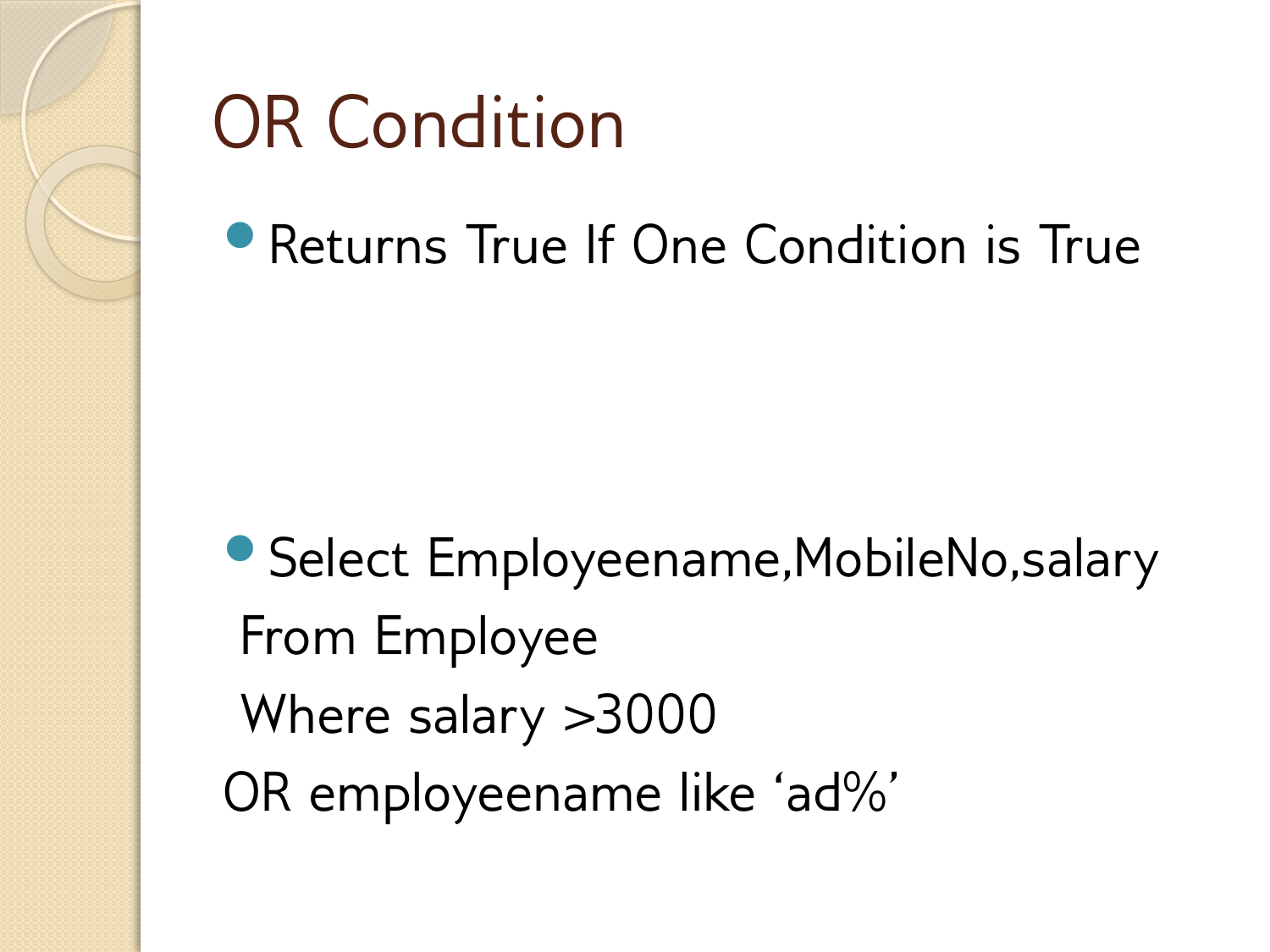

# OR Condition
Returns True If One Condition is True

Select Employeename,MobileNo,salary
 From Employee
 Where salary >3000
OR employeename like ‘ad%’